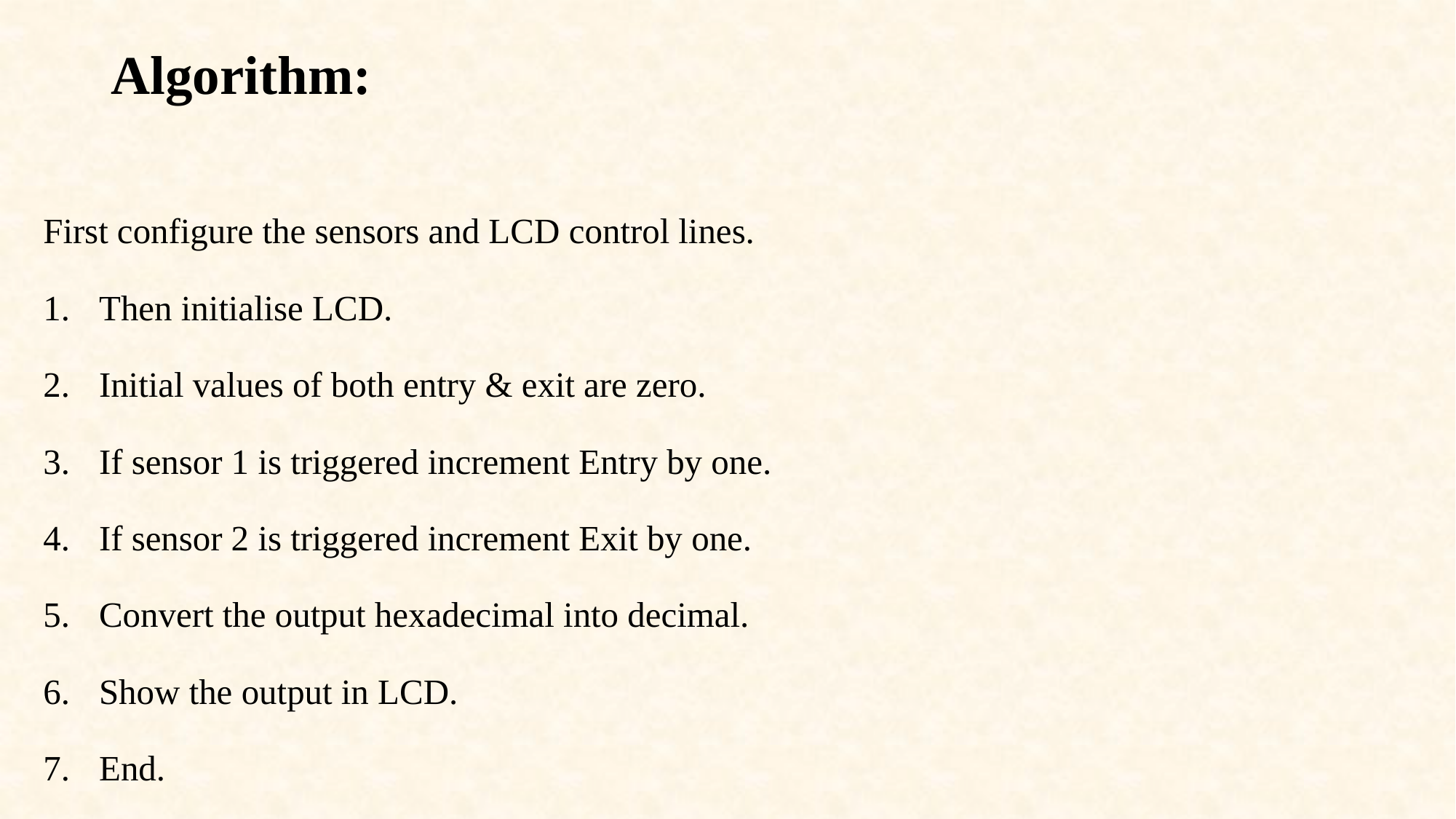

# Algorithm:

First configure the sensors and LCD control lines.
Then initialise LCD.
Initial values of both entry & exit are zero.
If sensor 1 is triggered increment Entry by one.
If sensor 2 is triggered increment Exit by one.
Convert the output hexadecimal into decimal.
Show the output in LCD.
End.